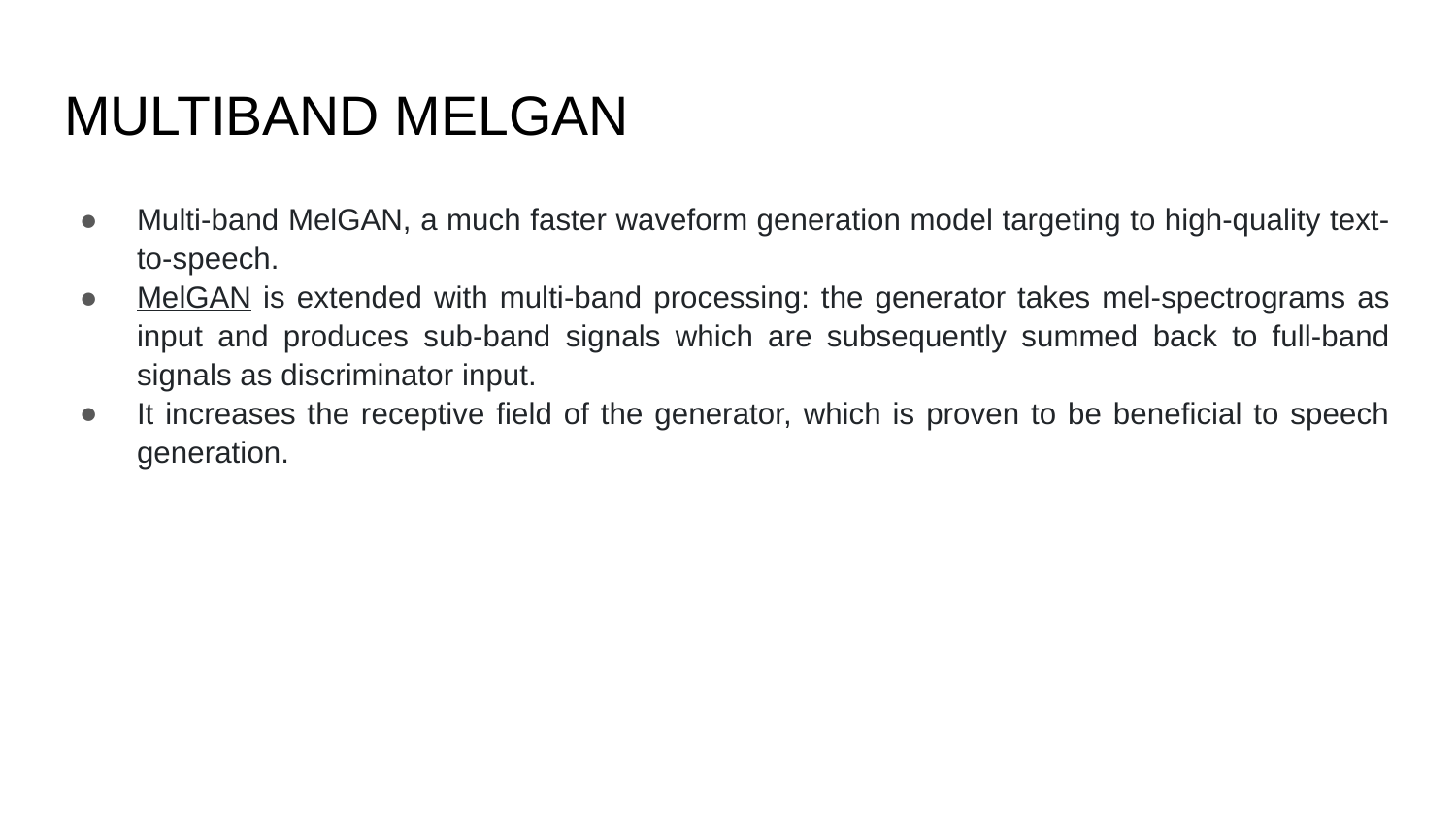

# MULTIBAND MELGAN
Multi-band MelGAN, a much faster waveform generation model targeting to high-quality text-to-speech.
MelGAN is extended with multi-band processing: the generator takes mel-spectrograms as input and produces sub-band signals which are subsequently summed back to full-band signals as discriminator input.
It increases the receptive field of the generator, which is proven to be beneficial to speech generation.